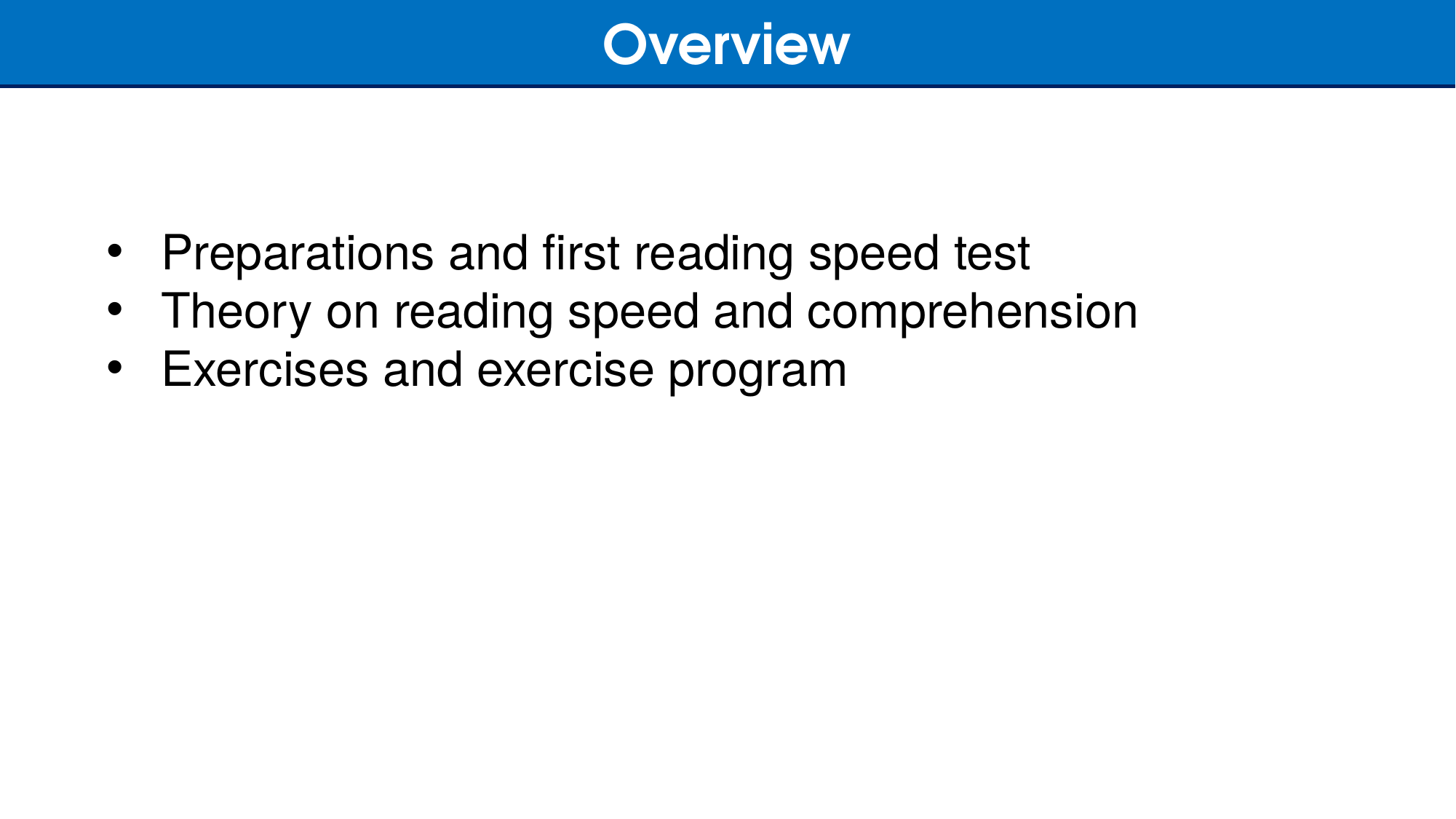

Overview
Preparations and first reading speed test
Theory on reading speed and comprehension
Exercises and exercise program
2